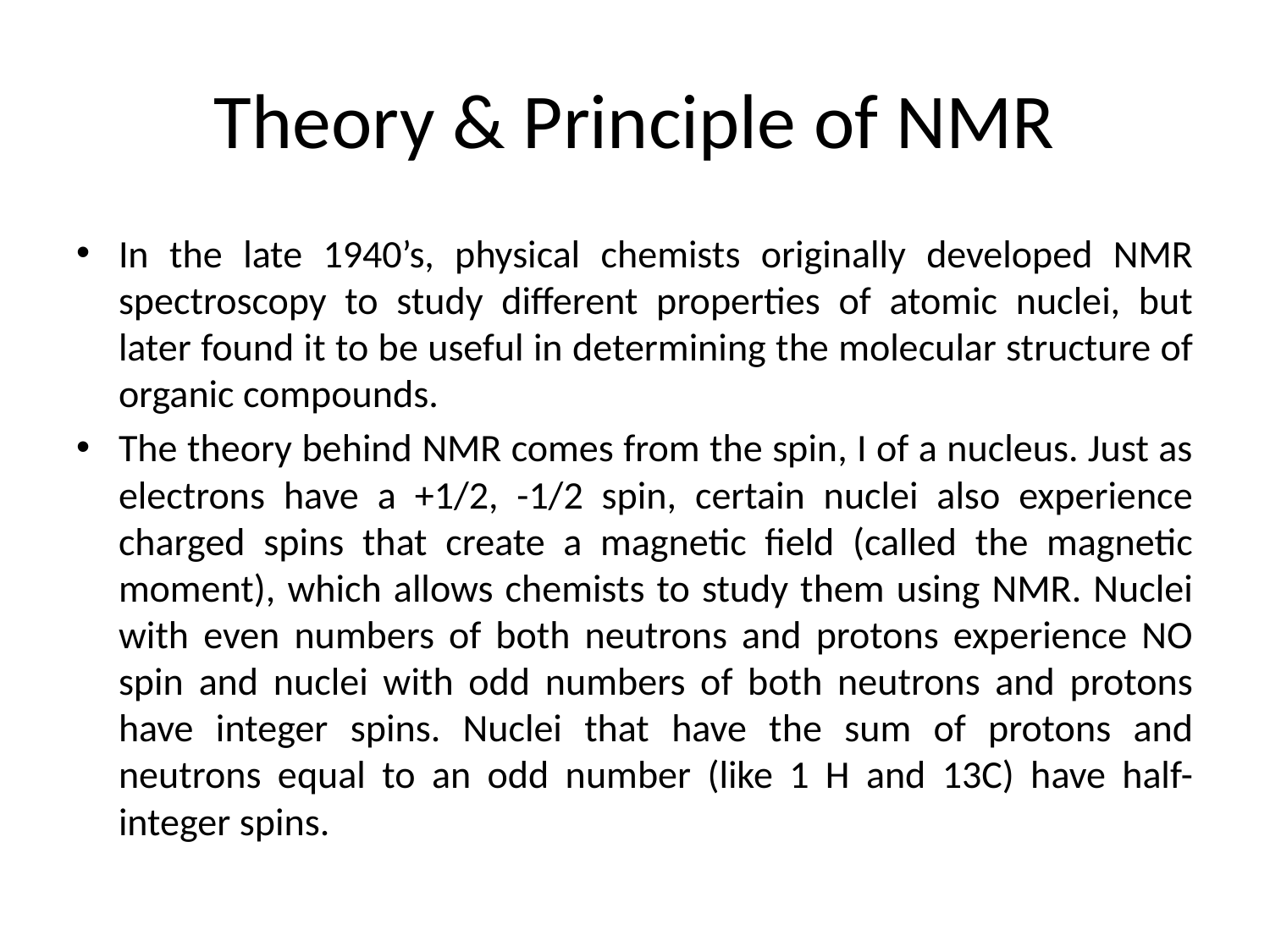

# Theory & Principle of NMR
In the late 1940’s, physical chemists originally developed NMR spectroscopy to study different properties of atomic nuclei, but later found it to be useful in determining the molecular structure of organic compounds.
The theory behind NMR comes from the spin, I of a nucleus. Just as electrons have a +1/2, -1/2 spin, certain nuclei also experience charged spins that create a magnetic field (called the magnetic moment), which allows chemists to study them using NMR. Nuclei with even numbers of both neutrons and protons experience NO spin and nuclei with odd numbers of both neutrons and protons have integer spins. Nuclei that have the sum of protons and neutrons equal to an odd number (like 1 H and 13C) have half-integer spins.